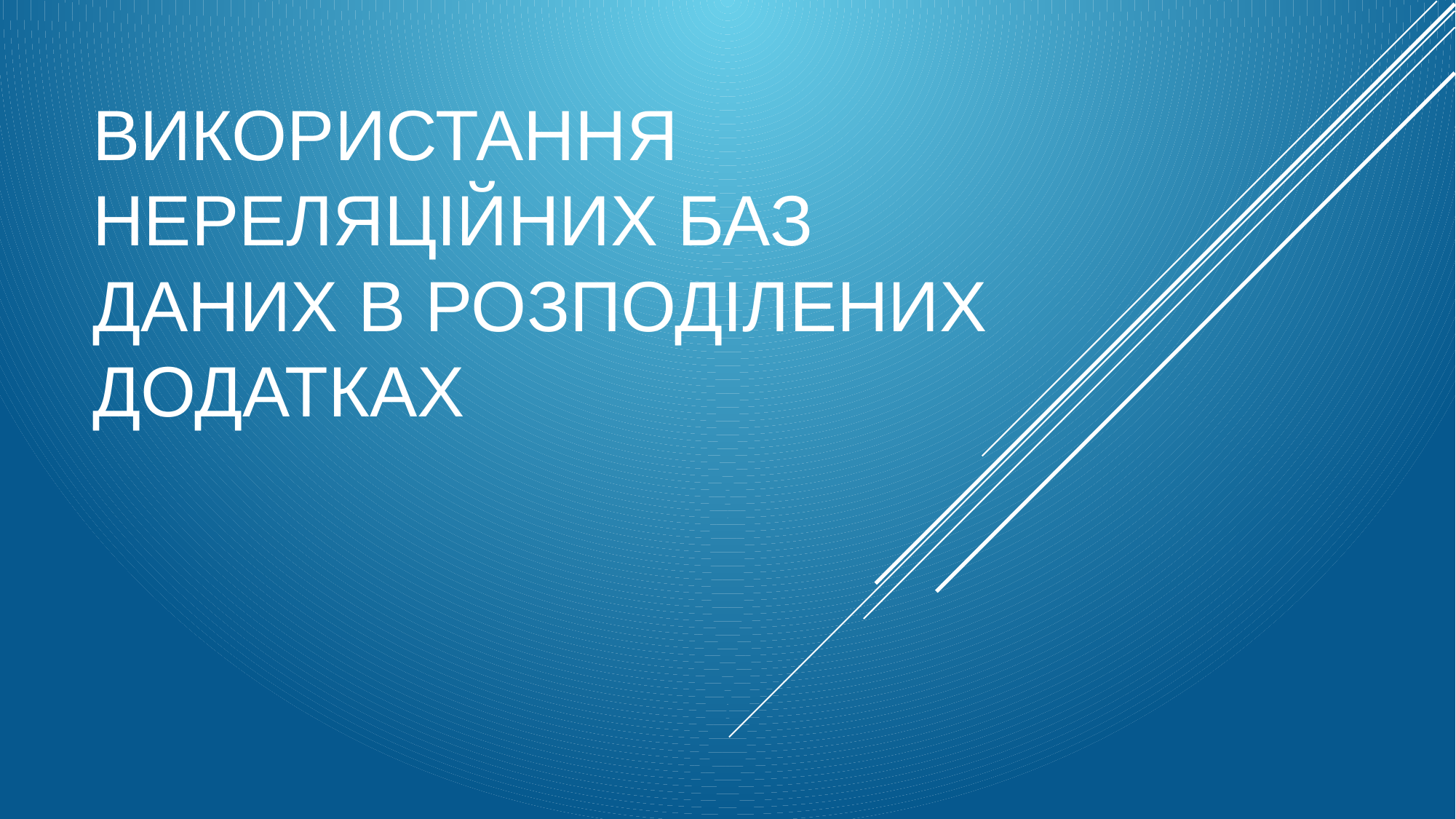

# Використання нереляційних баз даних в розподілених додатках